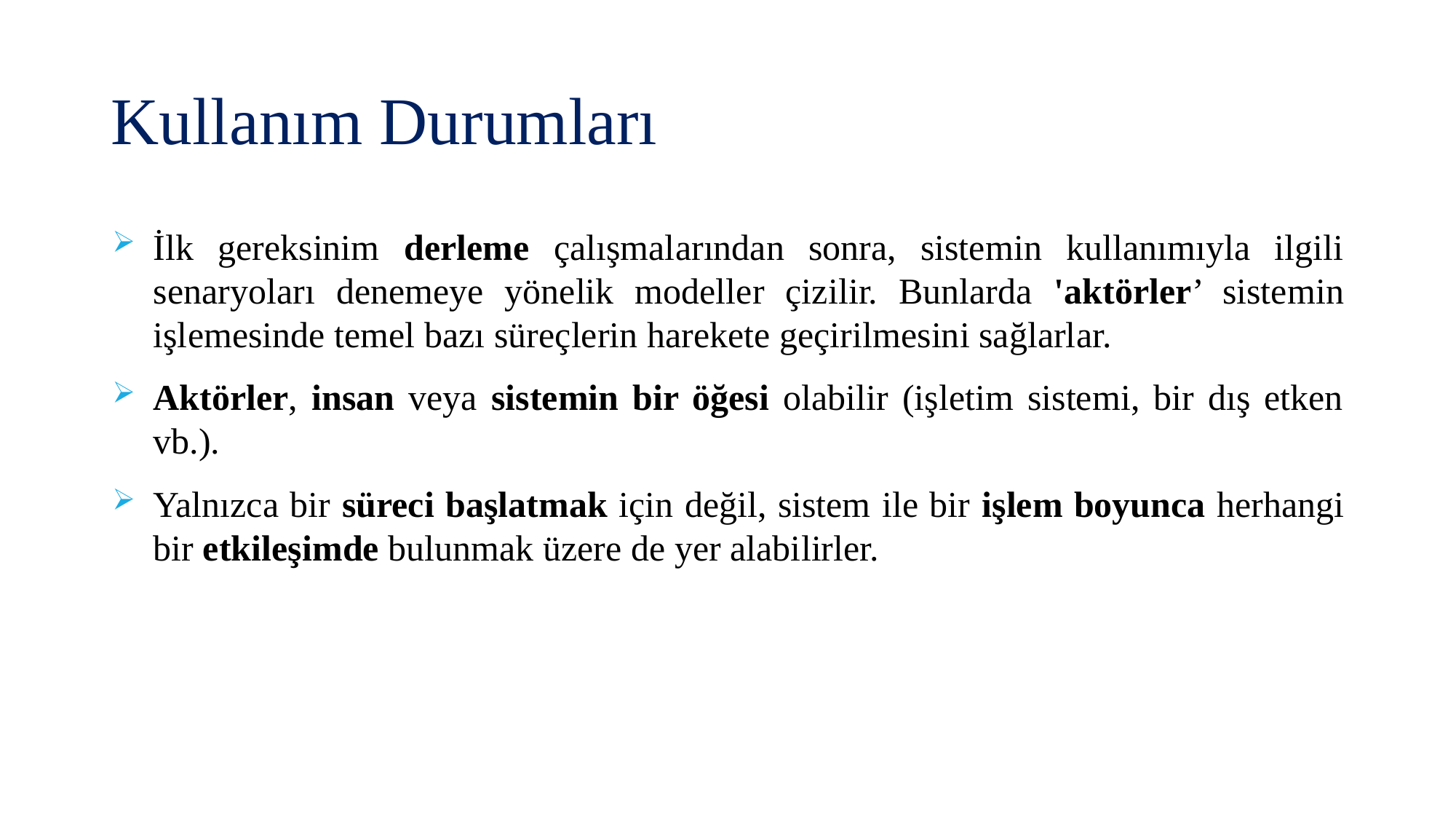

# Kullanım Durumları
İlk gereksinim derleme çalışmalarından sonra, sistemin kullanımıyla ilgili senaryoları denemeye yönelik modeller çizilir. Bunlarda 'aktörler’ sistemin işlemesinde temel bazı süreçlerin harekete geçirilmesini sağlarlar.
Aktörler, insan veya sistemin bir öğesi olabilir (işletim sistemi, bir dış etken vb.).
Yalnızca bir süreci başlatmak için değil, sistem ile bir işlem boyunca herhangi bir etkileşimde bulunmak üzere de yer alabilirler.